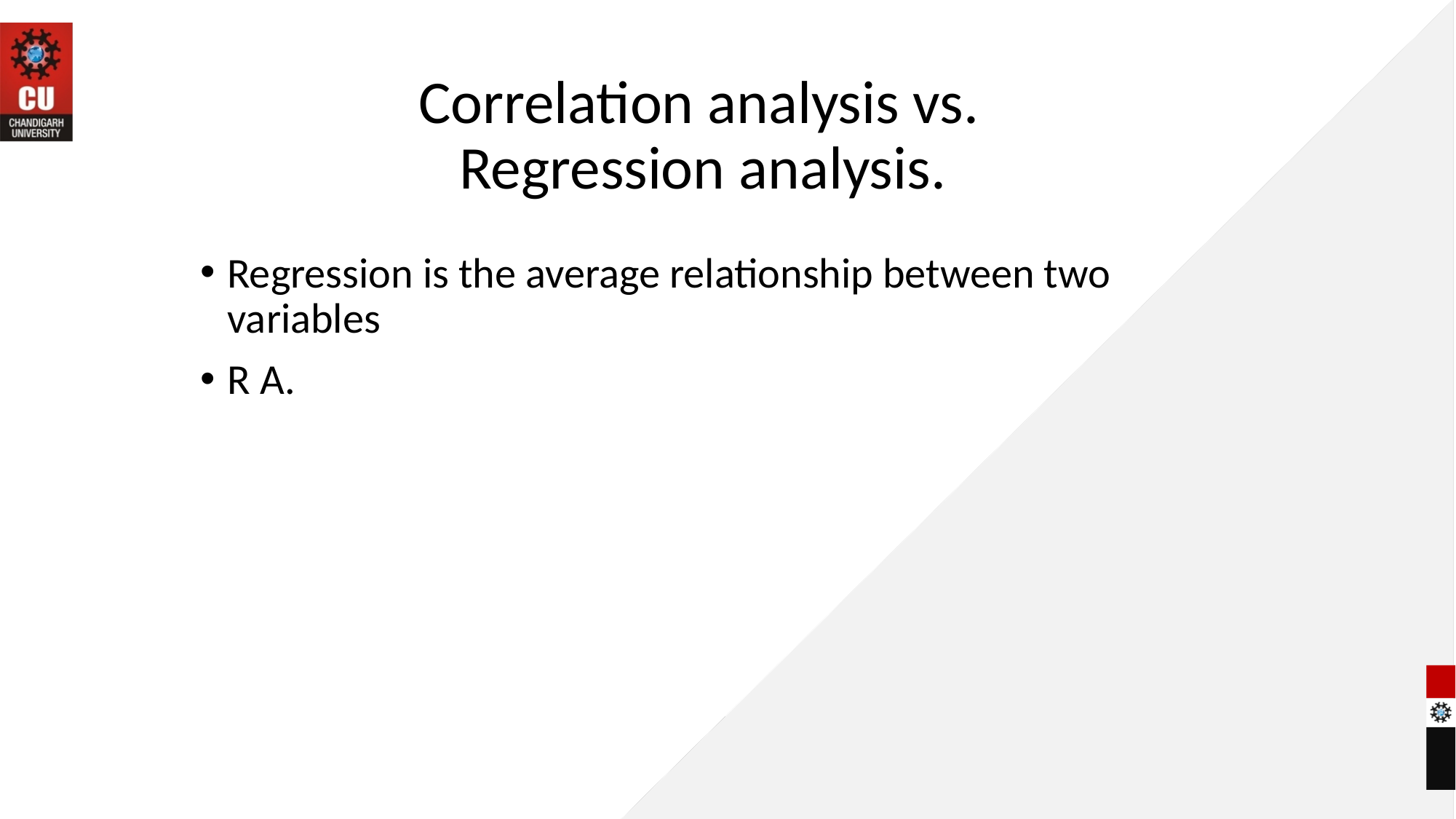

# Correlation analysis vs. Regression analysis.
Regression is the average relationship between two variables
R A.